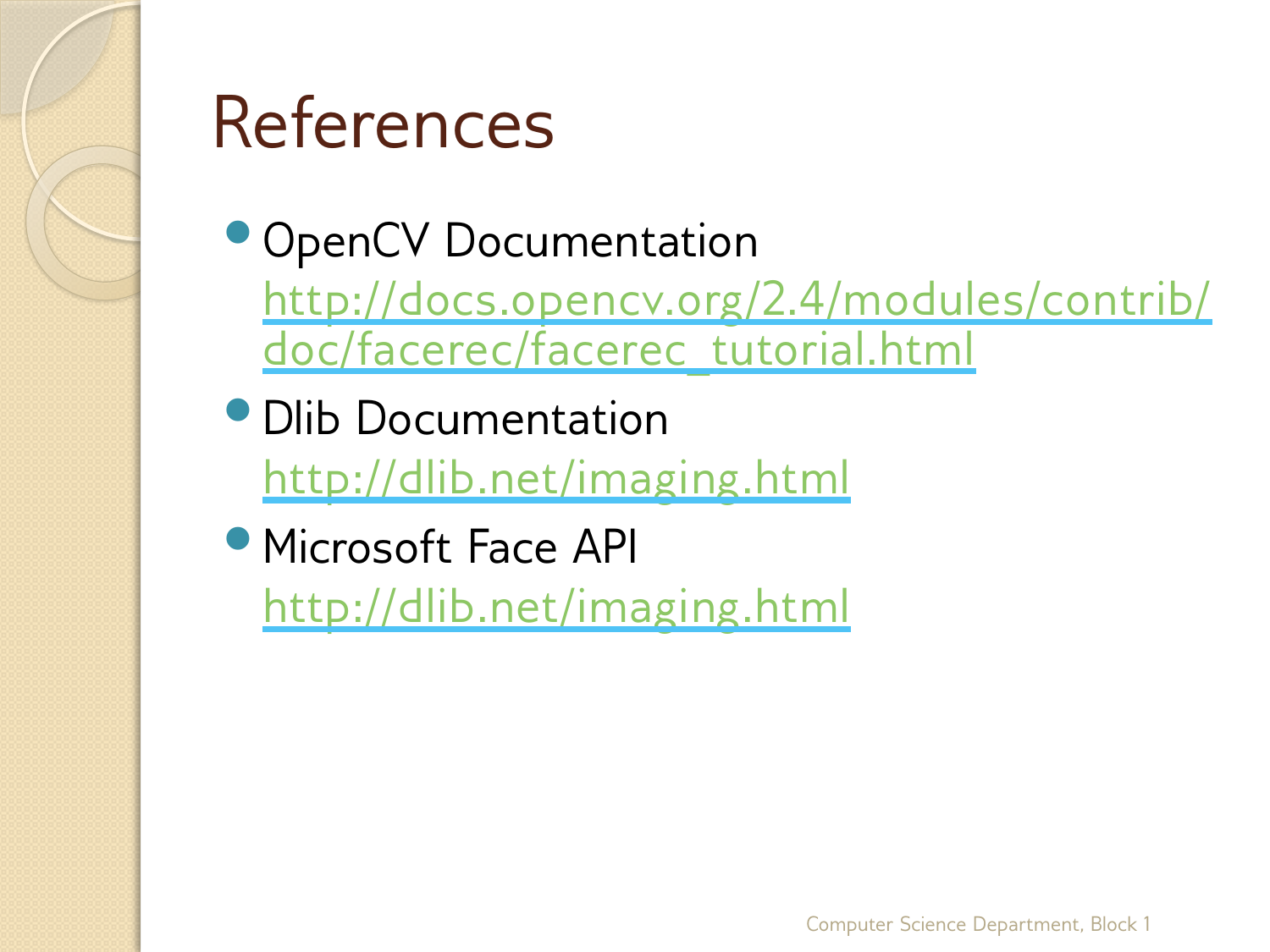

# References
OpenCV Documentation http://docs.opencv.org/2.4/modules/contrib/doc/facerec/facerec_tutorial.html
Dlib Documentation http://dlib.net/imaging.html
Microsoft Face API http://dlib.net/imaging.html

Computer Science Department, Block 1